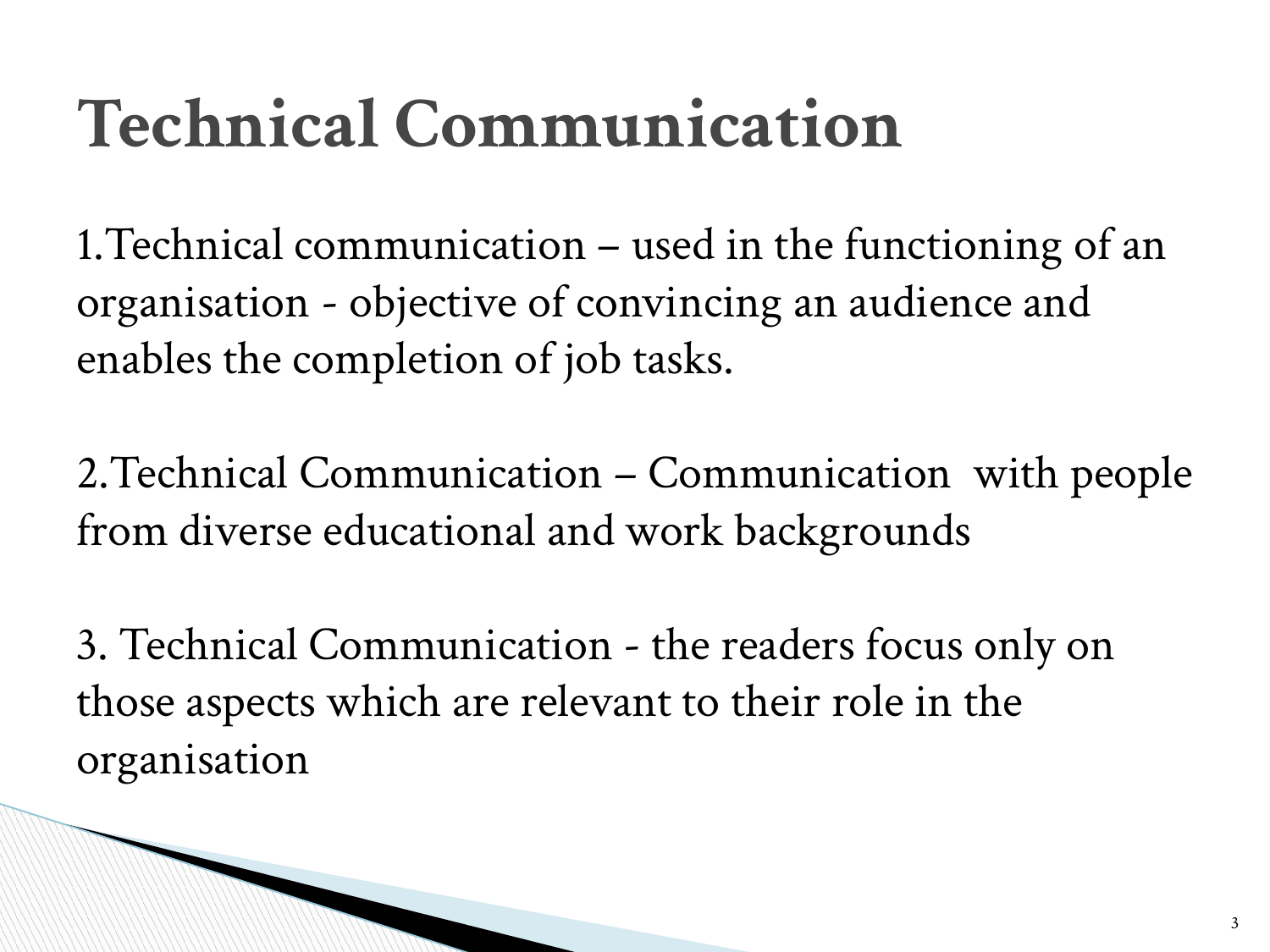

# Technical Communication
1.Technical communication – used in the functioning of an organisation - objective of convincing an audience and enables the completion of job tasks.

2.Technical Communication – Communication  with people from diverse educational and work backgrounds

3. Technical Communication - the readers focus only on those aspects which are relevant to their role in the organisation

3